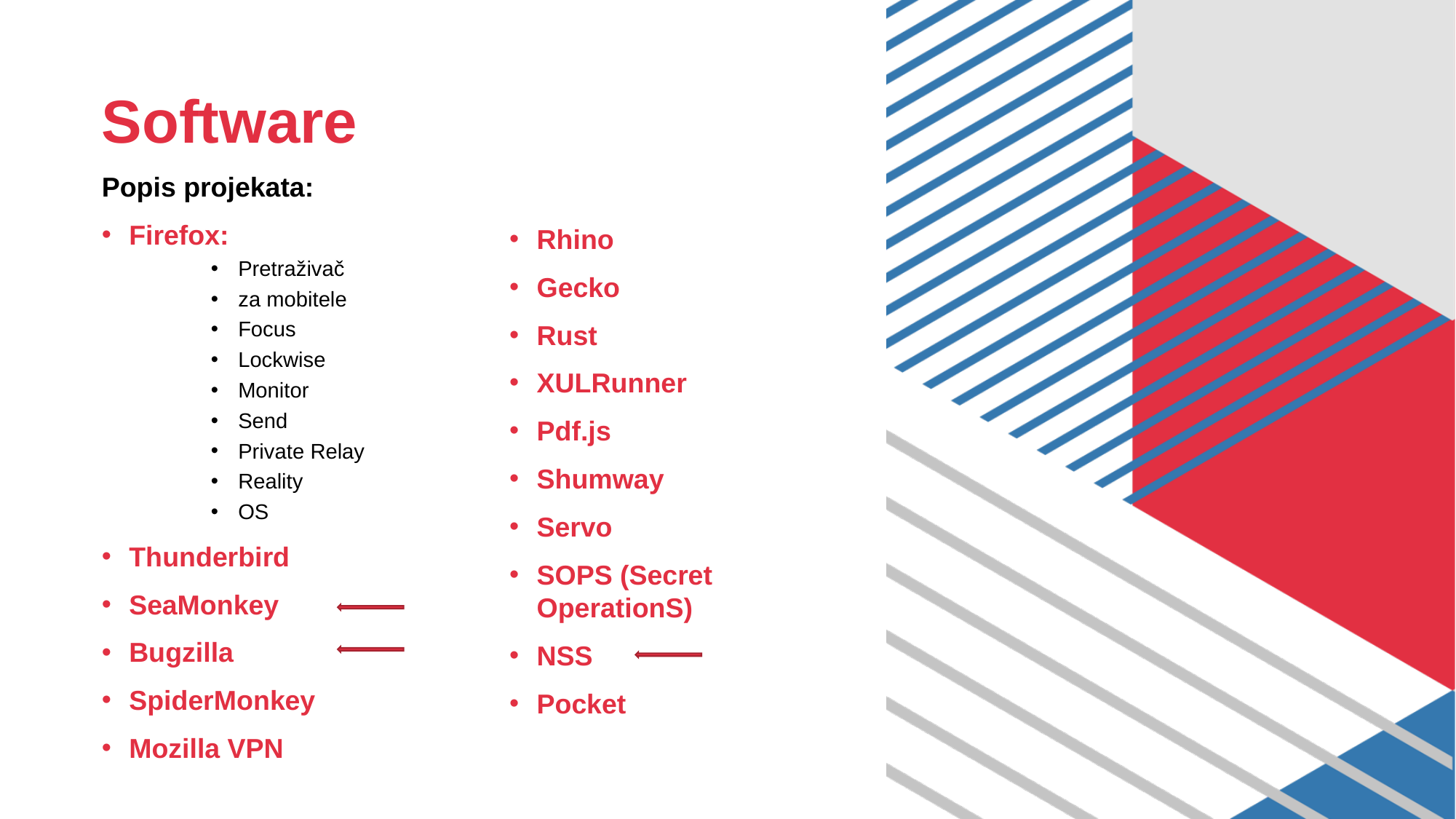

# Software
Popis projekata:
Firefox:
Pretraživač
za mobitele
Focus
Lockwise
Monitor
Send
Private Relay
Reality
OS
Thunderbird
SeaMonkey
Bugzilla
SpiderMonkey
Mozilla VPN

Rhino
Gecko
Rust
XULRunner
Pdf.js
Shumway
Servo
SOPS (Secret OperationS)
NSS
Pocket